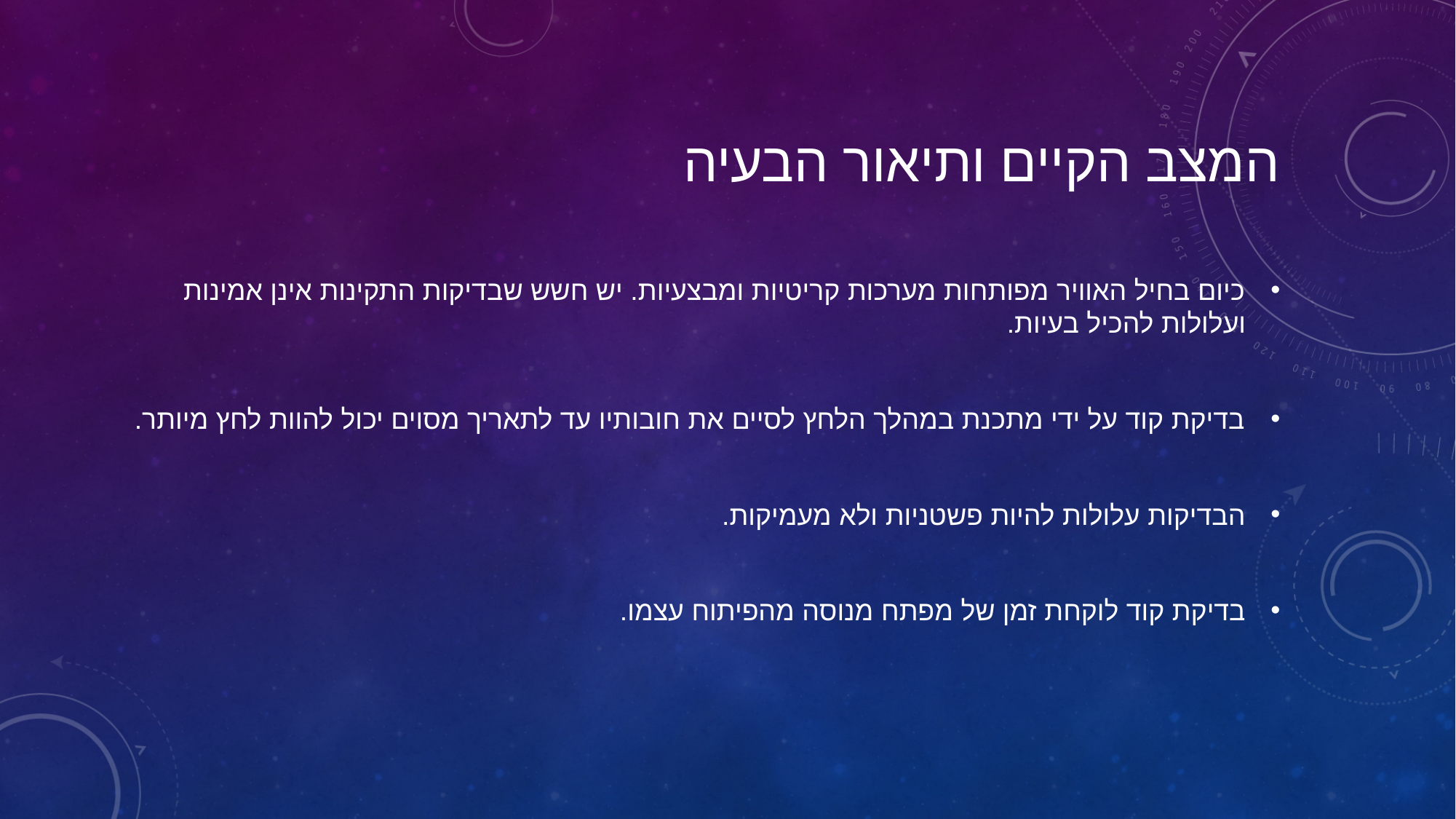

# המצב הקיים ותיאור הבעיה
כיום בחיל האוויר מפותחות מערכות קריטיות ומבצעיות. יש חשש שבדיקות התקינות אינן אמינות ועלולות להכיל בעיות.

בדיקת קוד על ידי מתכנת במהלך הלחץ לסיים את חובותיו עד לתאריך מסוים יכול להוות לחץ מיותר.

הבדיקות עלולות להיות פשטניות ולא מעמיקות.

בדיקת קוד לוקחת זמן של מפתח מנוסה מהפיתוח עצמו.